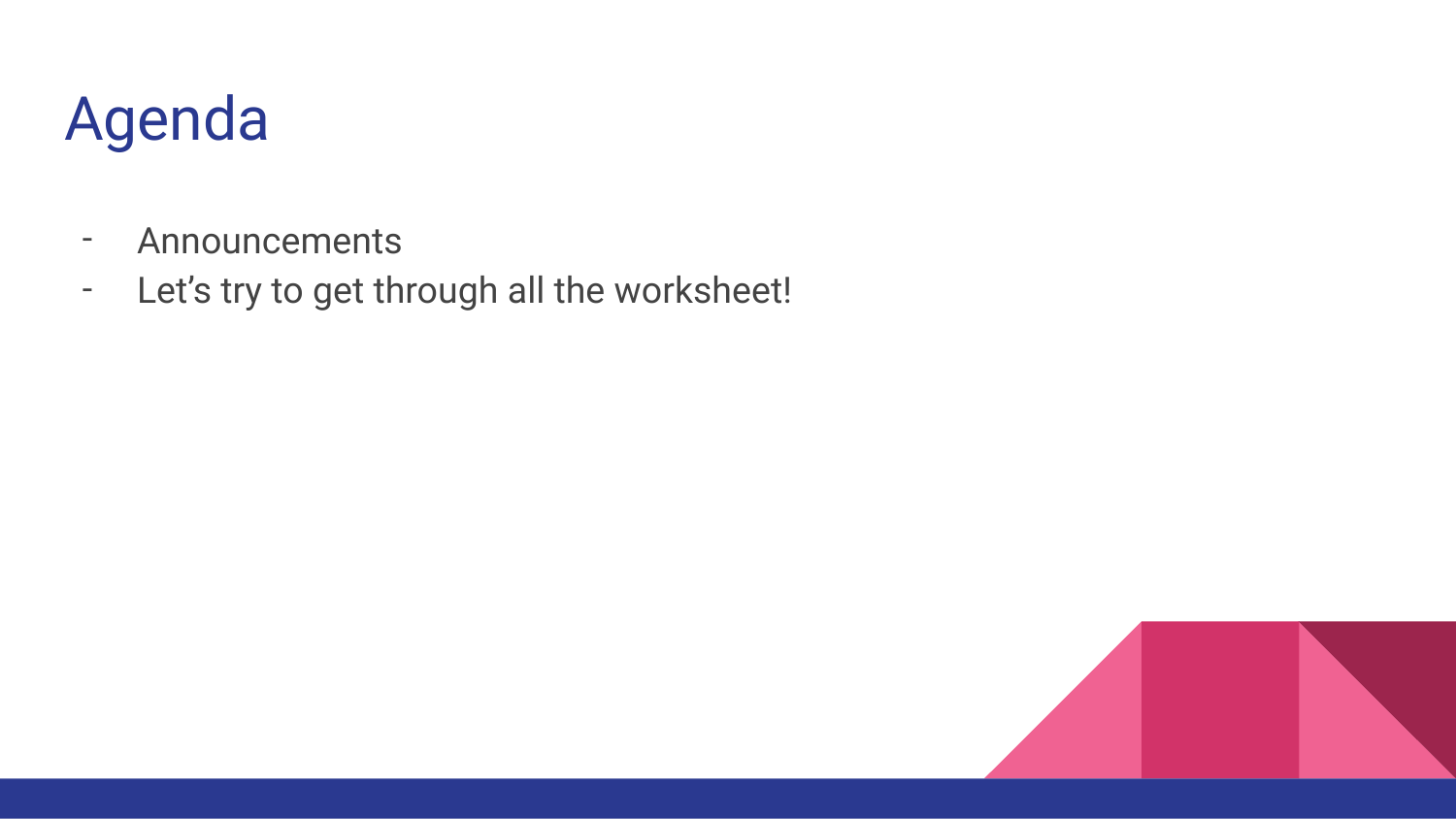

# Agenda
Announcements
Let’s try to get through all the worksheet!